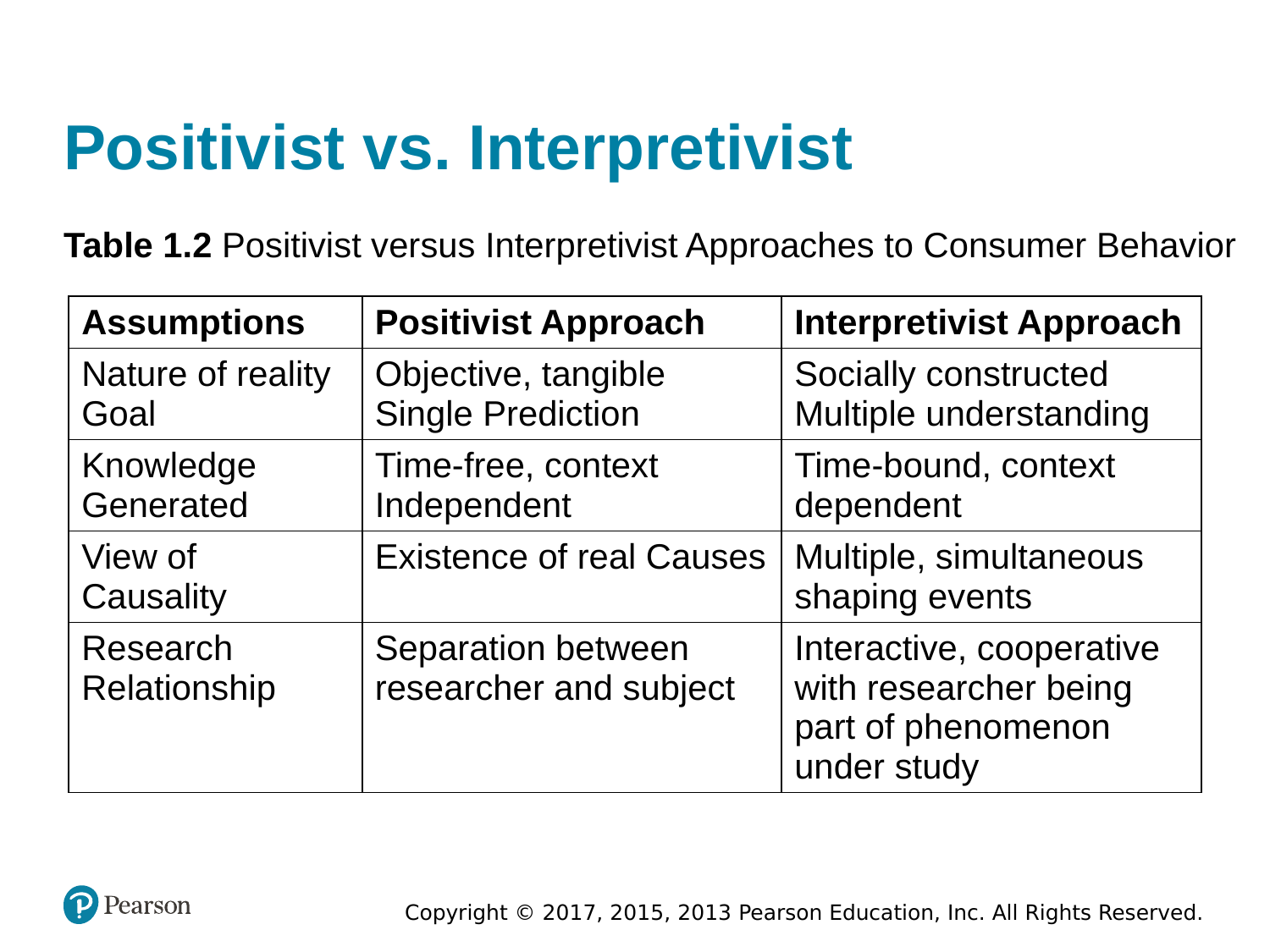

# Positivist vs. Interpretivist
Table 1.2 Positivist versus Interpretivist Approaches to Consumer Behavior
| Assumptions | Positivist Approach | Interpretivist Approach |
| --- | --- | --- |
| Nature of reality Goal | Objective, tangible Single Prediction | Socially constructed Multiple understanding |
| Knowledge Generated | Time-free, context Independent | Time-bound, context dependent |
| View of Causality | Existence of real Causes | Multiple, simultaneous shaping events |
| Research Relationship | Separation between researcher and subject | Interactive, cooperative with researcher being part of phenomenon under study |